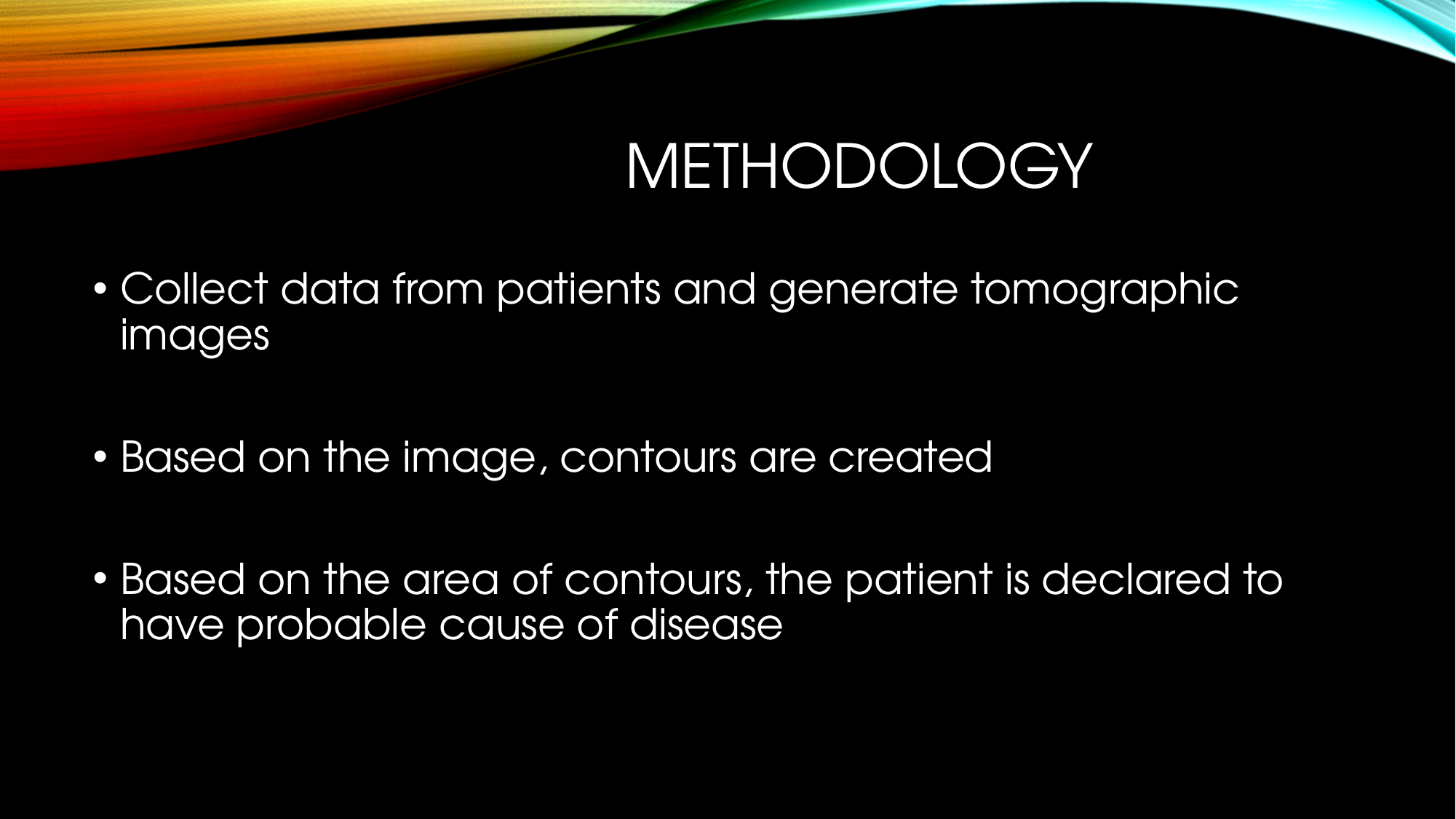

# Methodology
Collect data from patients and generate tomographic images

Based on the image, contours are created

Based on the area of contours, the patient is declared to have probable cause of disease